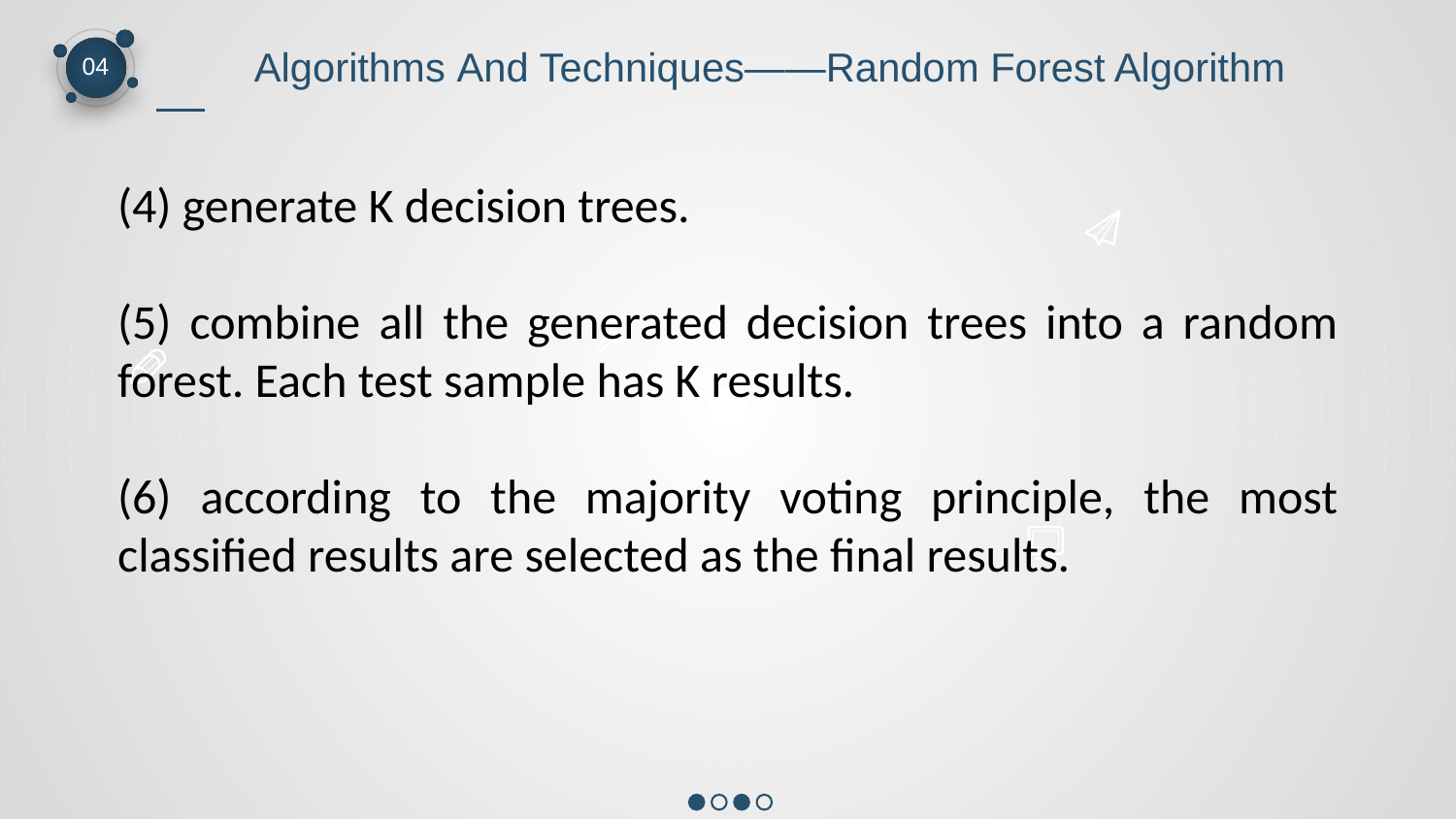

Algorithms And Techniques——Random Forest Algorithm
04
(4) generate K decision trees.

(5) combine all the generated decision trees into a random forest. Each test sample has K results.

(6) according to the majority voting principle, the most classified results are selected as the final results.